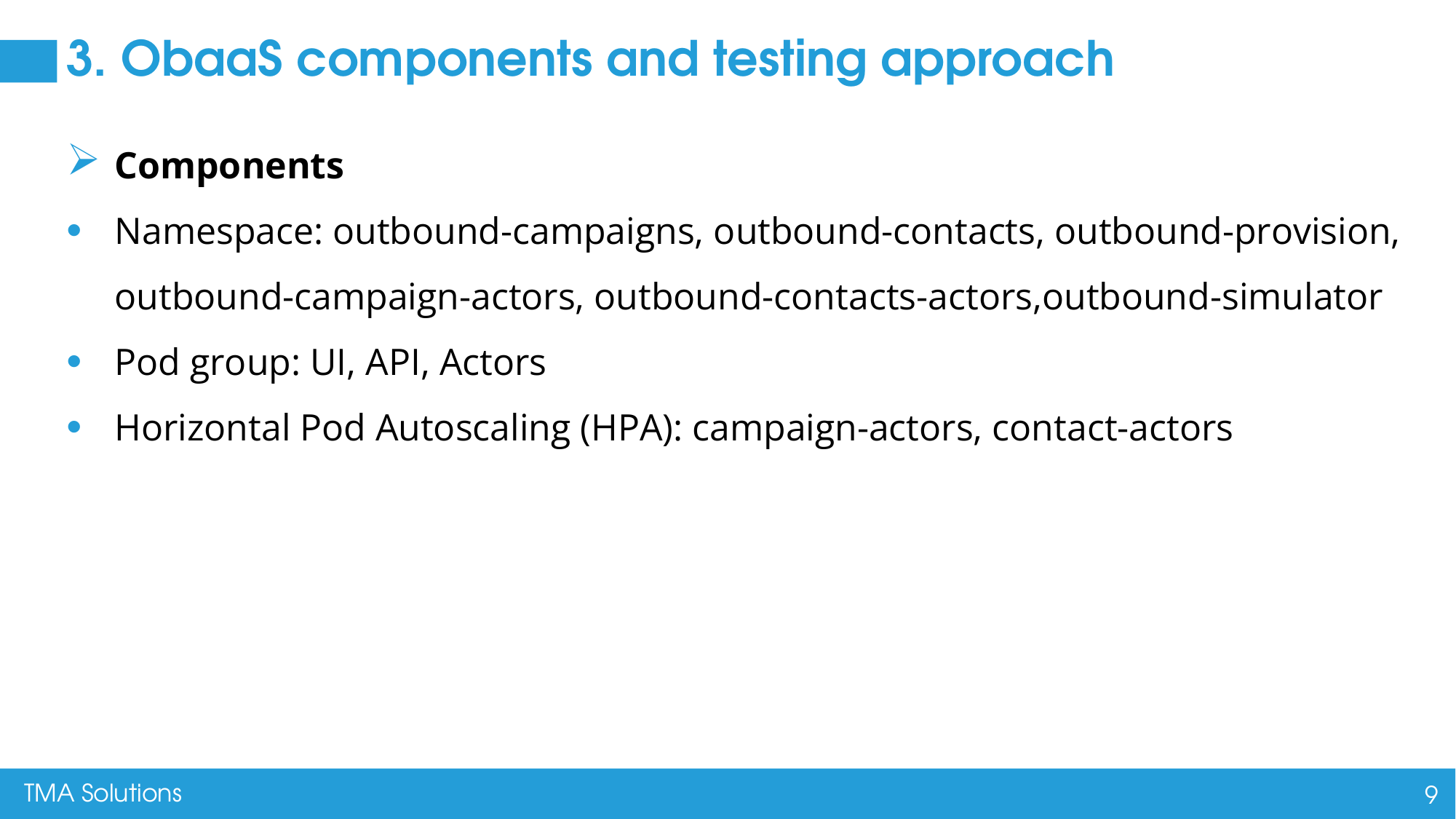

# 3. ObaaS components and testing approach
Components
Namespace: outbound-campaigns, outbound-contacts, outbound-provision, outbound-campaign-actors, outbound-contacts-actors,outbound-simulator
Pod group: UI, API, Actors
Horizontal Pod Autoscaling (HPA): campaign-actors, contact-actors